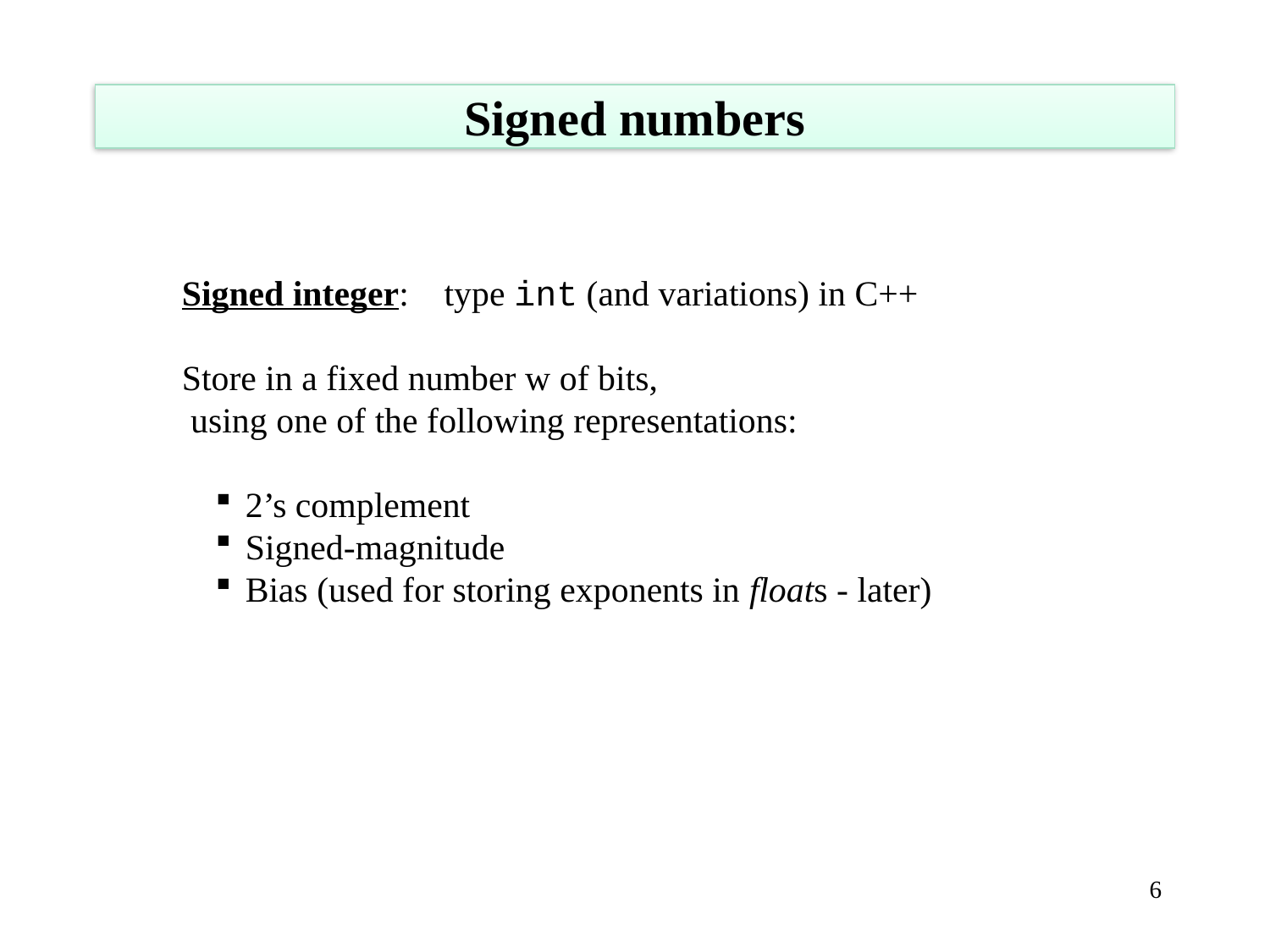

# Signed numbers
Signed integer:    type int (and variations) in C++

Store in a fixed number w of bits,
 using one of the following representations:

2’s complement
Signed-magnitude
Bias (used for storing exponents in floats - later)

6